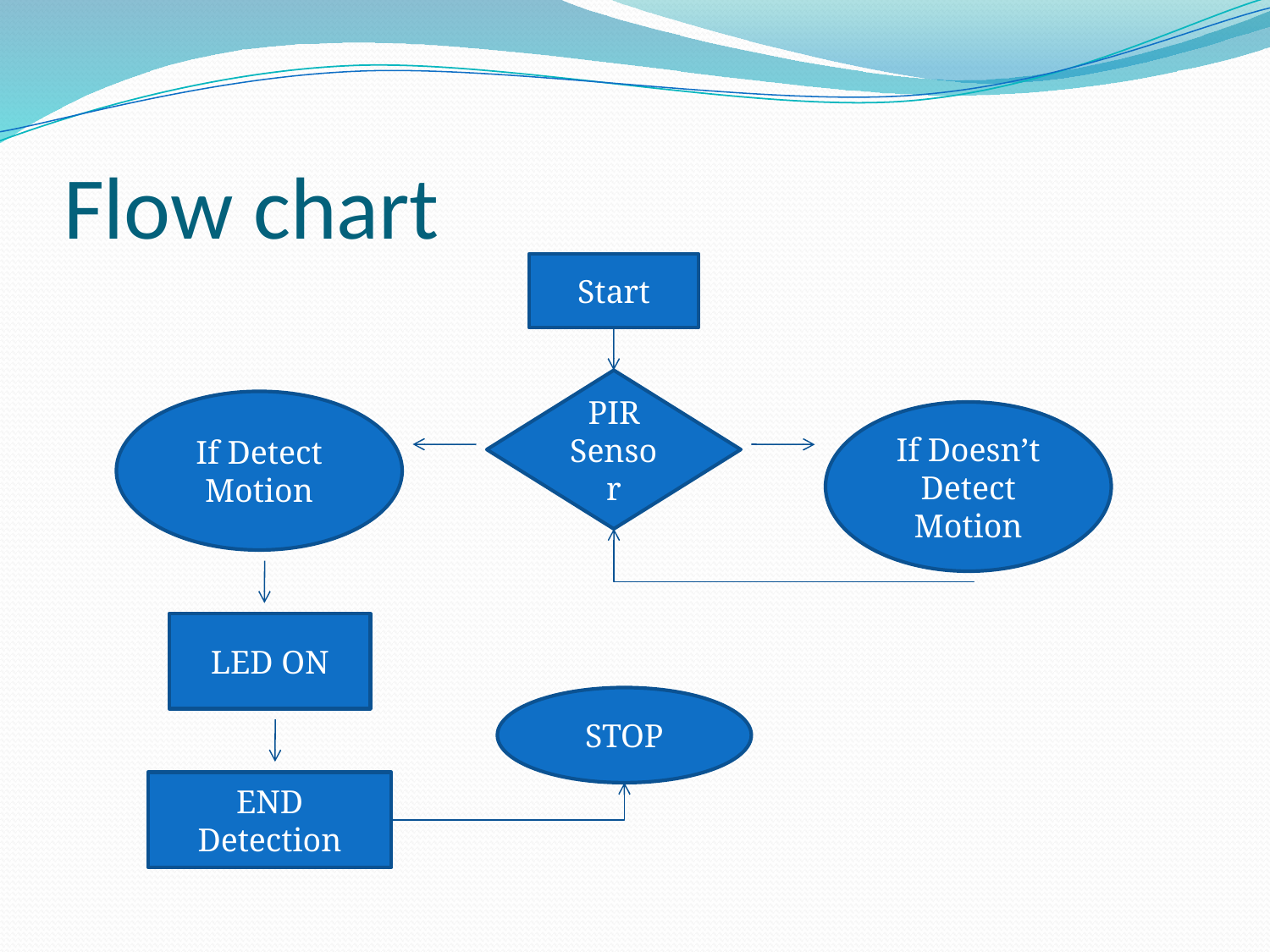

# Flow chart
Start

PIR
Sensor
If Detect Motion
If Doesn’t Detect Motion
LED ON
STOP
END Detection